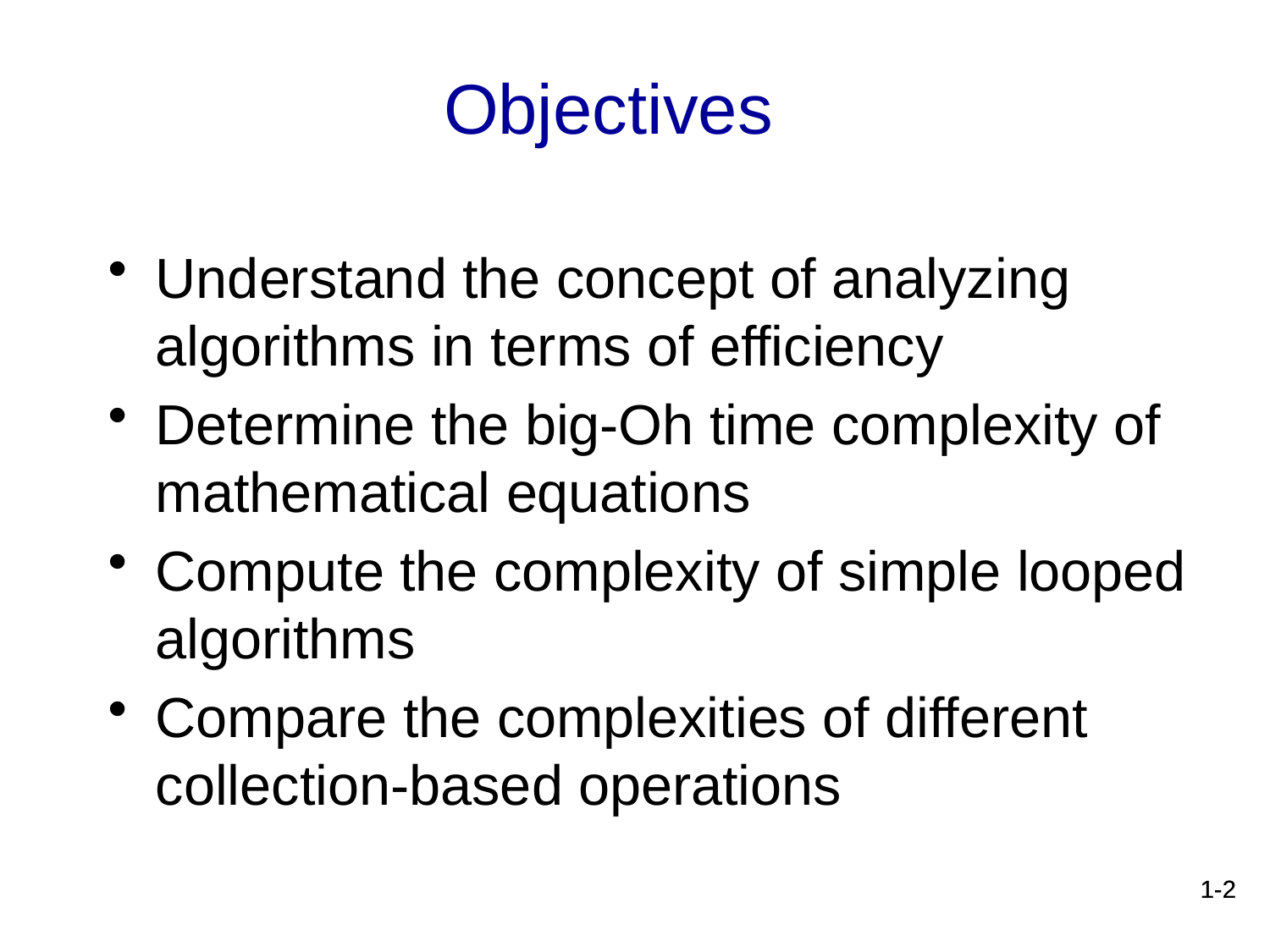

# Objectives

Understand the concept of analyzing algorithms in terms of efficiency
Determine the big-Oh time complexity of mathematical equations
Compute the complexity of simple looped algorithms
Compare the complexities of different collection-based operations
1-2
1-2